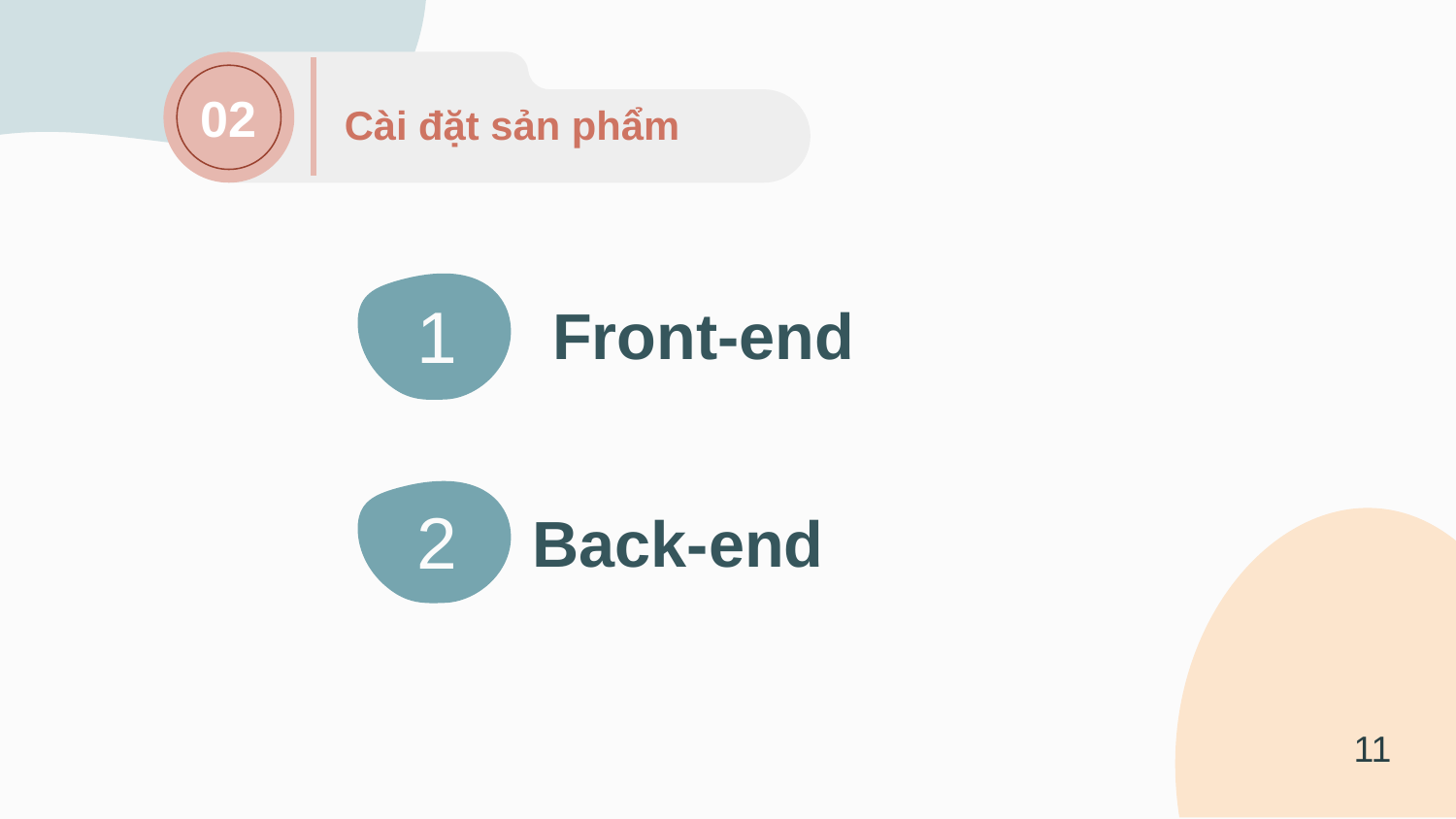

02
Cài đặt sản phẩm

1
Front-end

2
Back-end
11